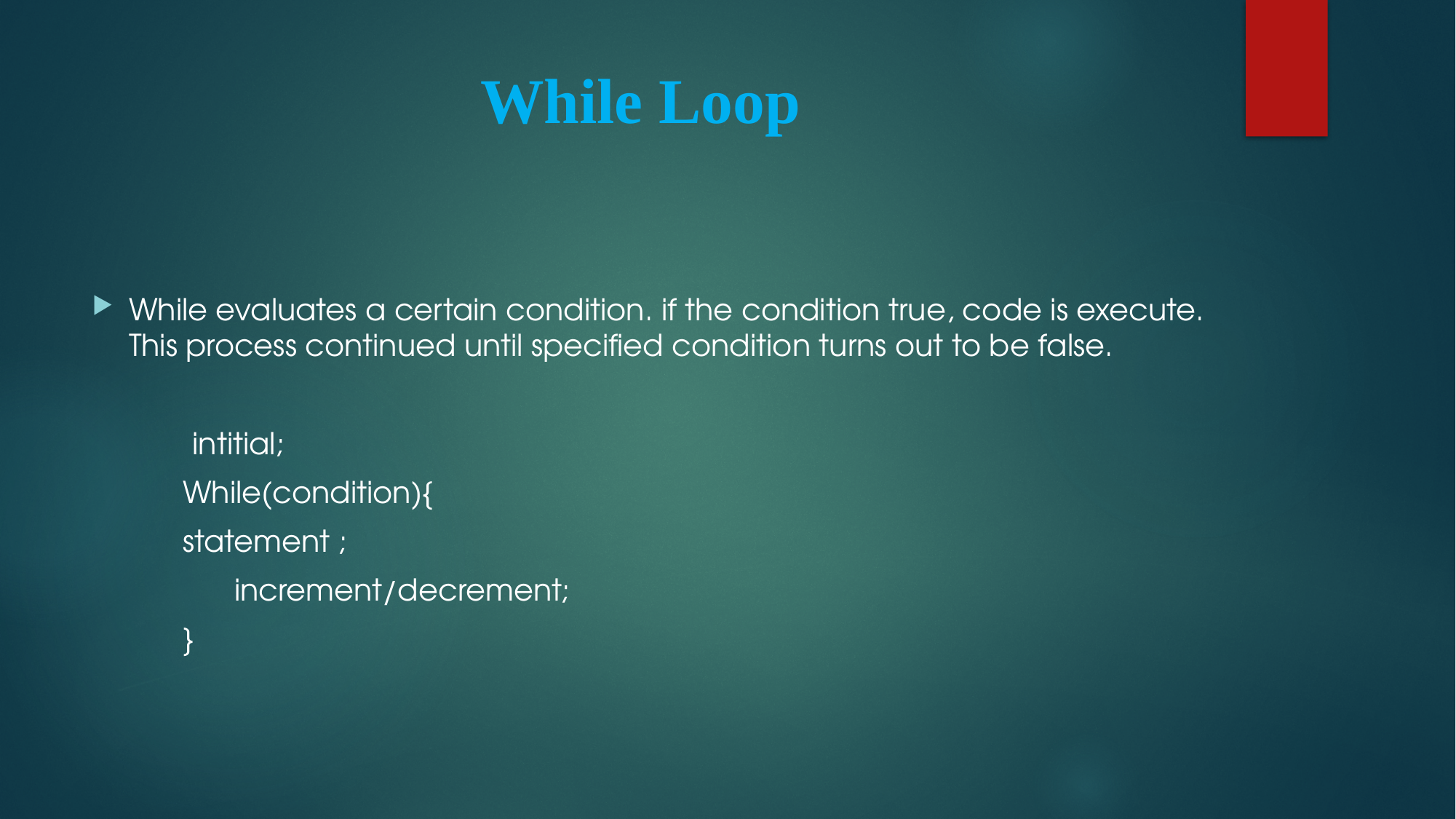

# While Loop
While evaluates a certain condition. if the condition true, code is execute. This process continued until specified condition turns out to be false.

            intitial;
		While(condition){
			statement ;
                 increment/decrement;
		}